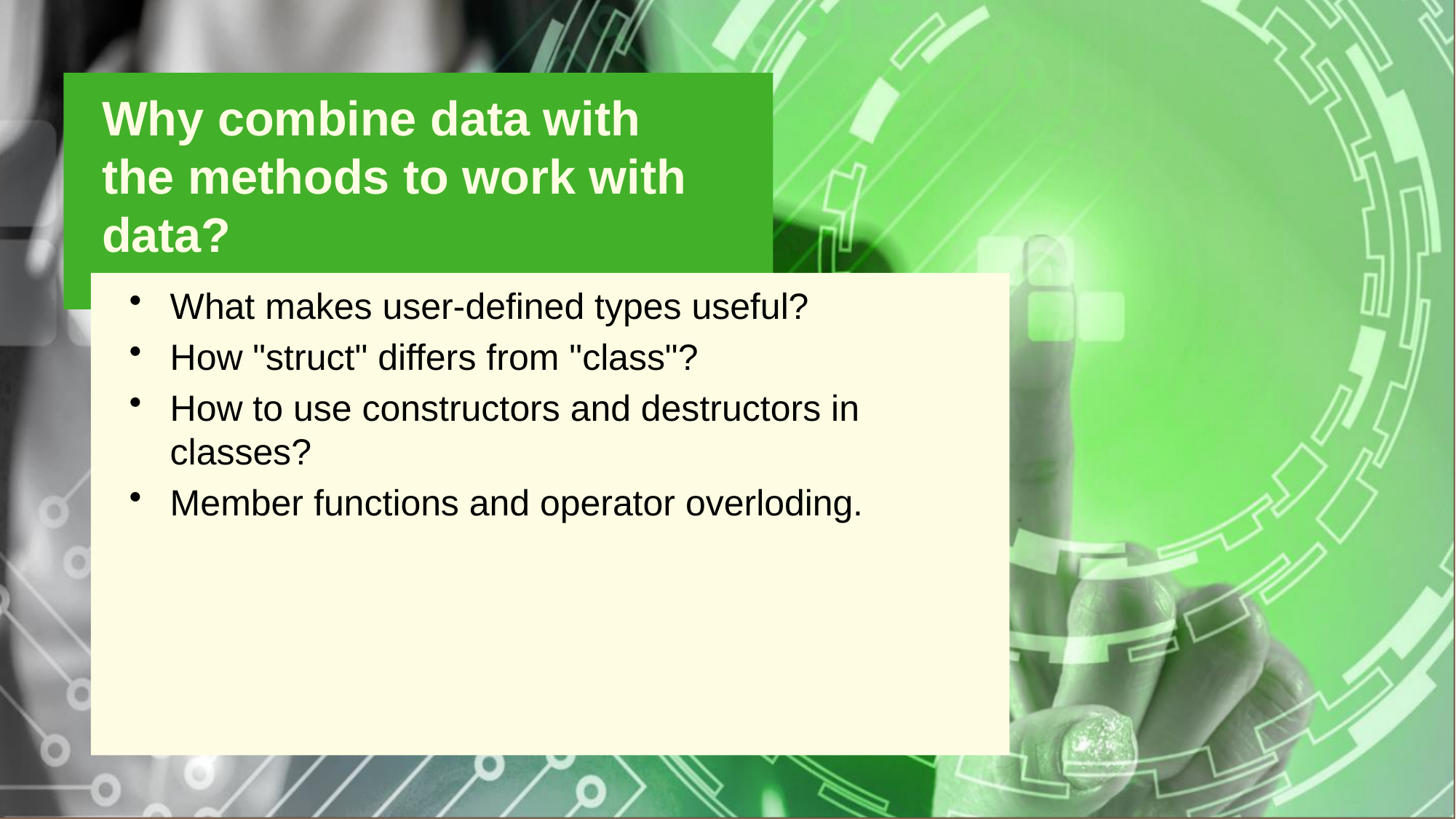

Why combine data with the methods to work with data?
What makes user-defined types useful?
How "struct" differs from "class"?
How to use constructors and destructors in classes?
Member functions and operator overloding.